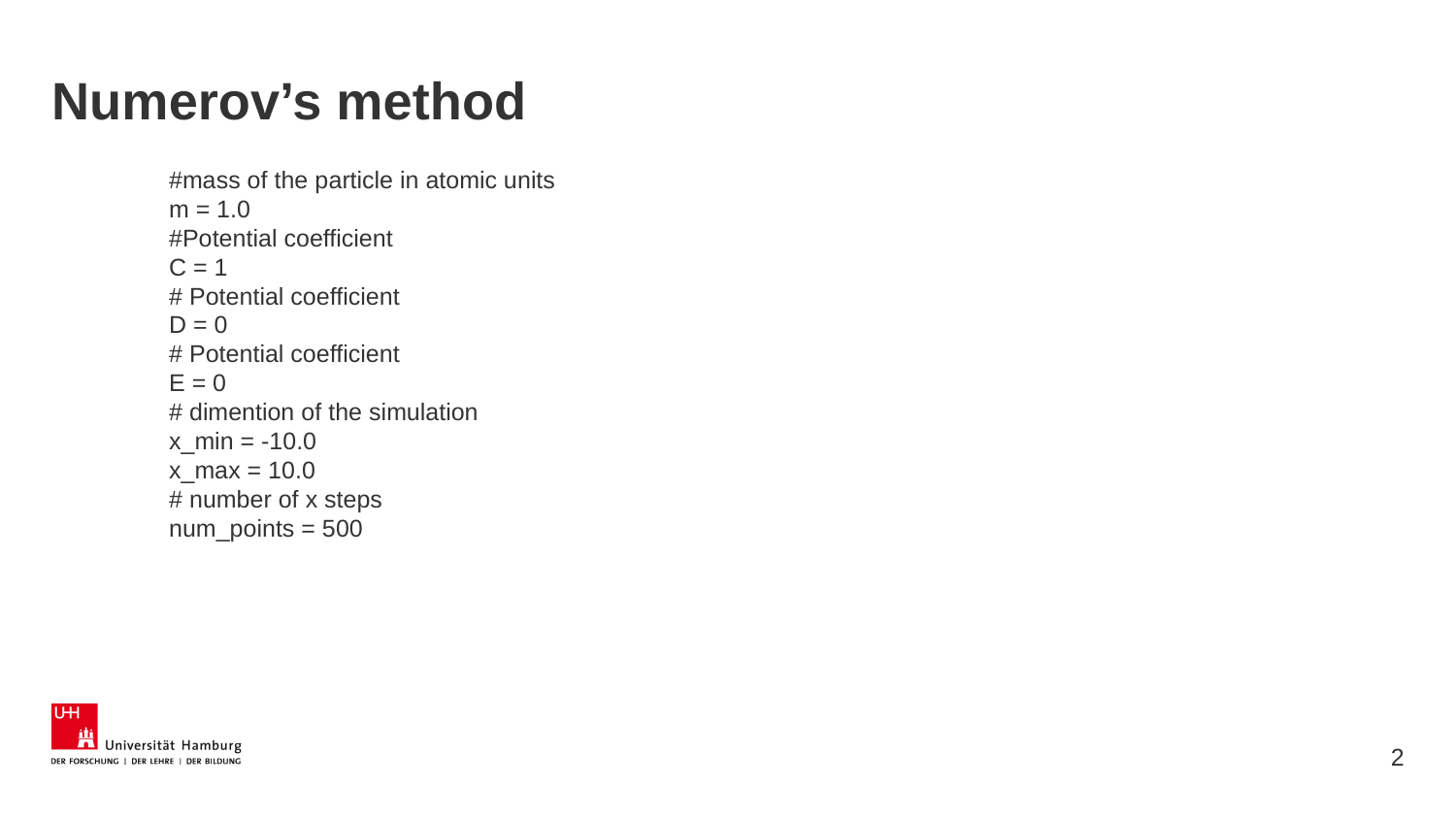

# Numerov’s method
#mass of the particle in atomic units
m = 1.0
#Potential coefficient
C = 1
# Potential coefficient
D = 0
# Potential coefficient
E = 0
# dimention of the simulation
x_min = -10.0
x_max = 10.0
# number of x steps
num_points = 500
2